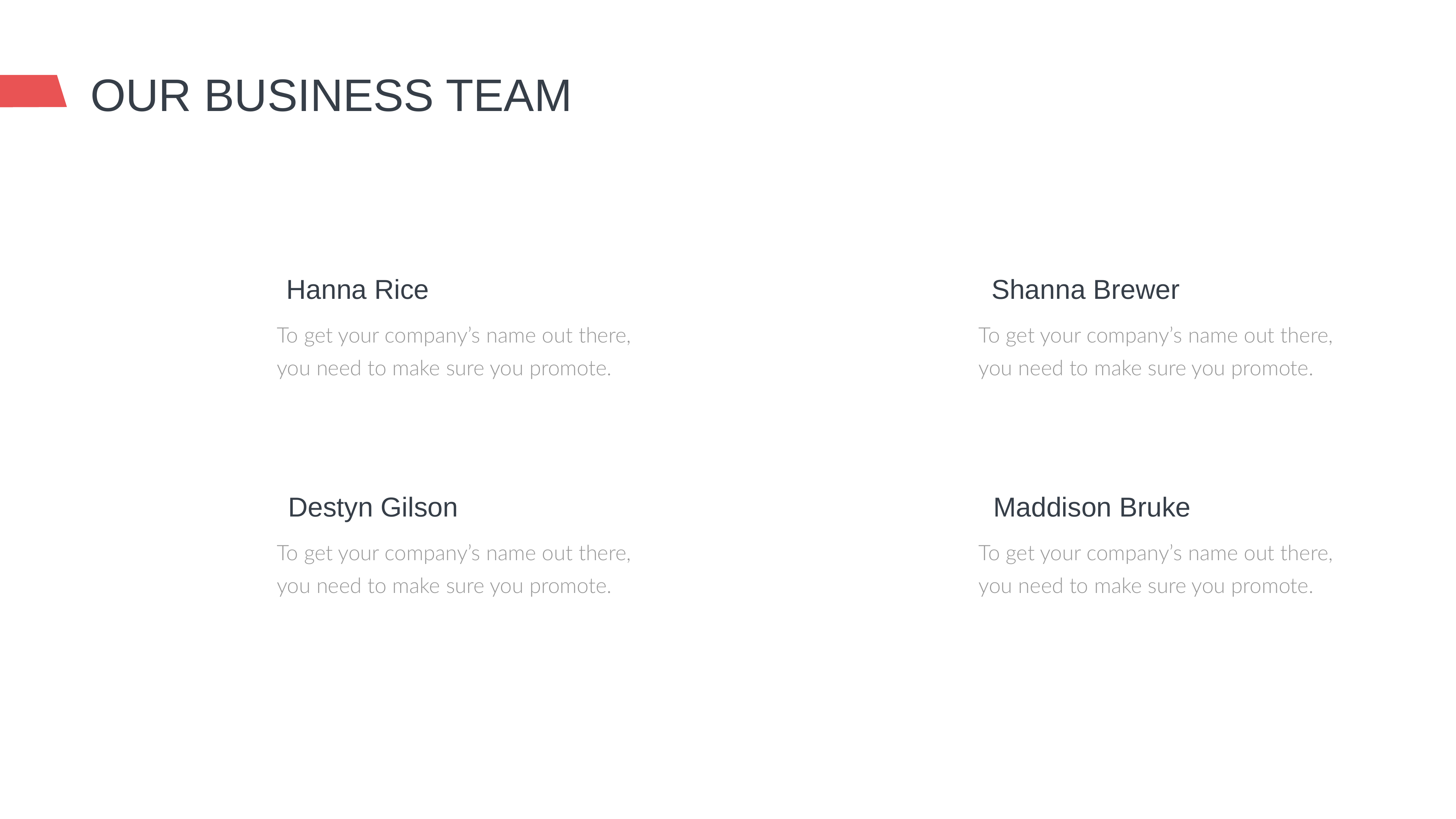

OUR BUSINESS TEAM

Hanna Rice
To get your company’s name out there, you need to make sure you promote.
Shanna Brewer
To get your company’s name out there, you need to make sure you promote.

Destyn Gilson
To get your company’s name out there, you need to make sure you promote.
Maddison Bruke
To get your company’s name out there, you need to make sure you promote.